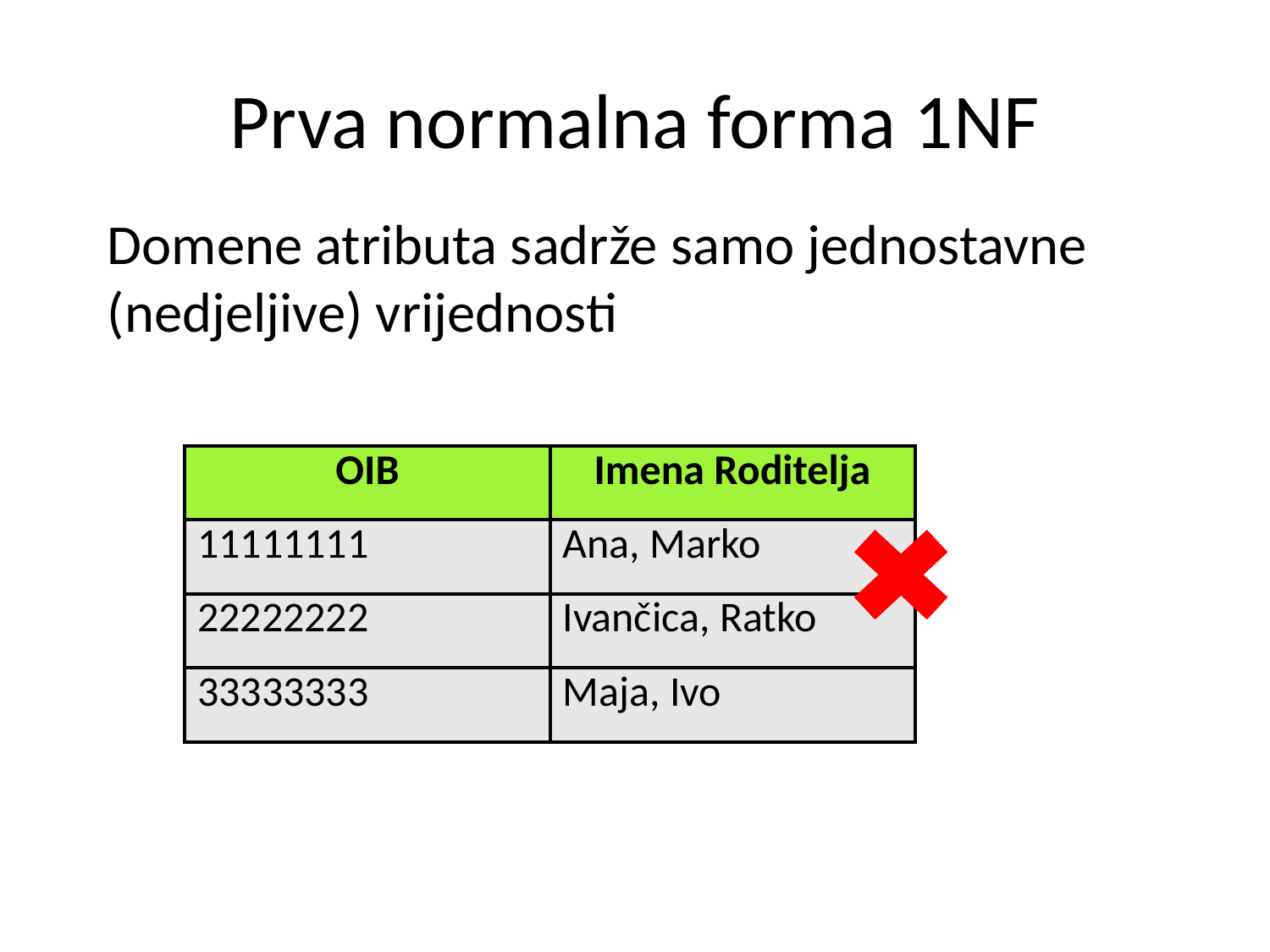

# Prva normalna forma 1NF
Domene atributa sadrže samo jednostavne (nedjeljive) vrijednosti
| OIB | Imena Roditelja |
| --- | --- |
| 11111111 | Ana, Marko |
| 22222222 | Ivančica, Ratko |
| 33333333 | Maja, Ivo |